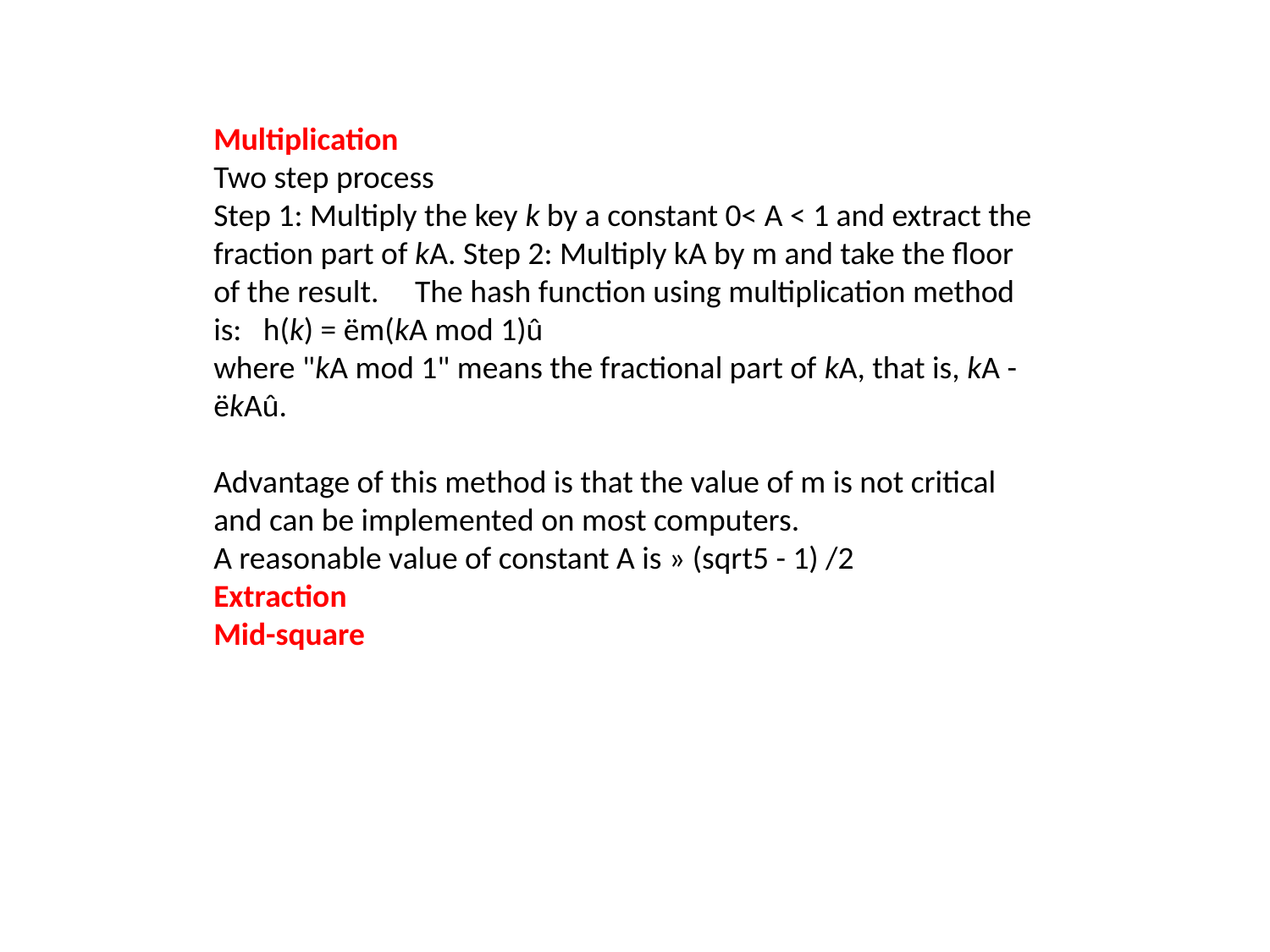

Multiplication
Two step process
Step 1: Multiply the key k by a constant 0< A < 1 and extract the fraction part of kA. Step 2: Multiply kA by m and take the floor of the result.     The hash function using multiplication method is:   h(k) = ëm(kA mod 1)û
where "kA mod 1" means the fractional part of kA, that is, kA -  ëkAû.

Advantage of this method is that the value of m is not critical and can be implemented on most computers.
A reasonable value of constant A is » (sqrt5 - 1) /2
Extraction
Mid-square